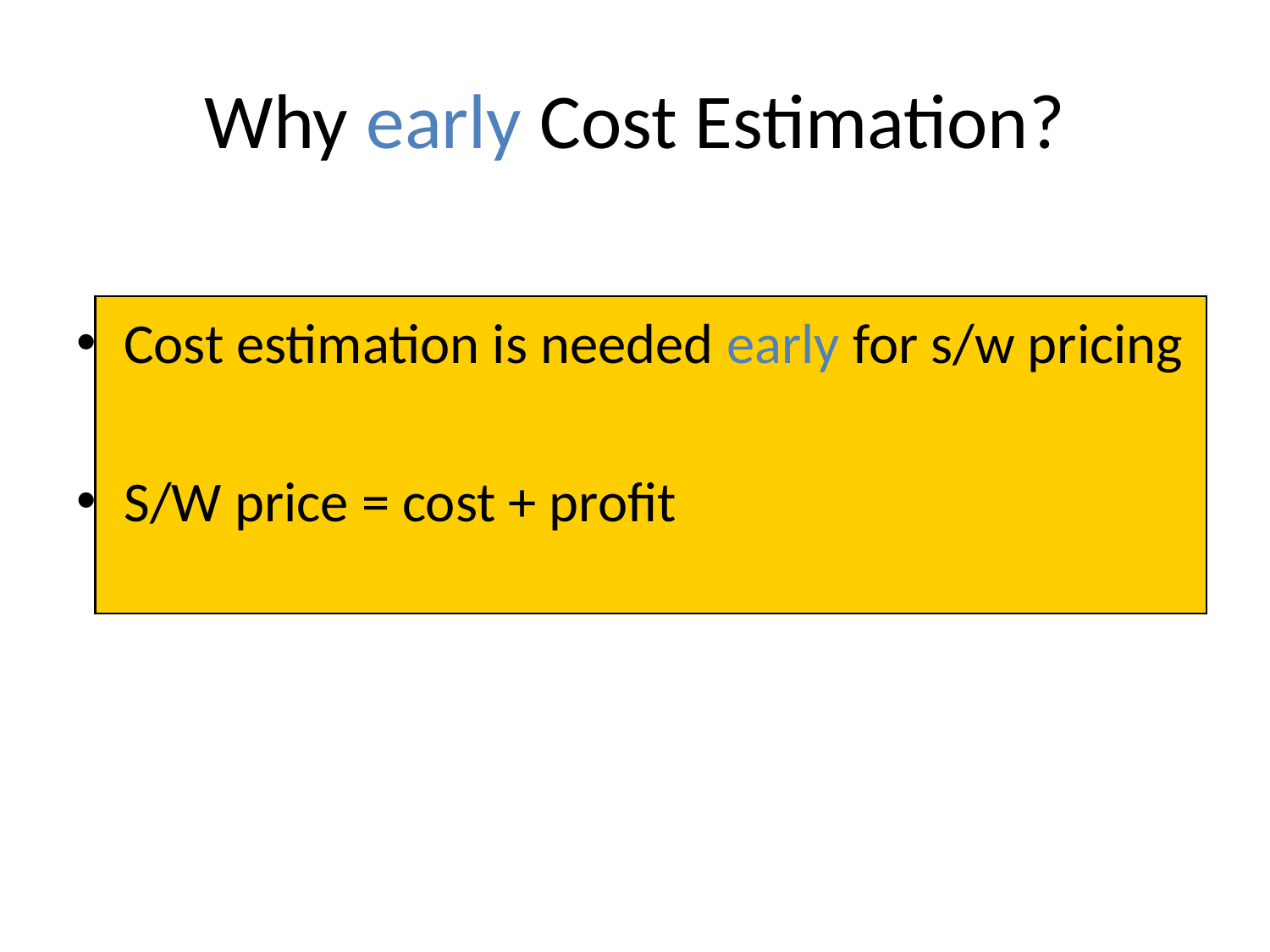

# Why early Cost Estimation?

Cost estimation is needed early for s/w pricing

S/W price = cost + profit